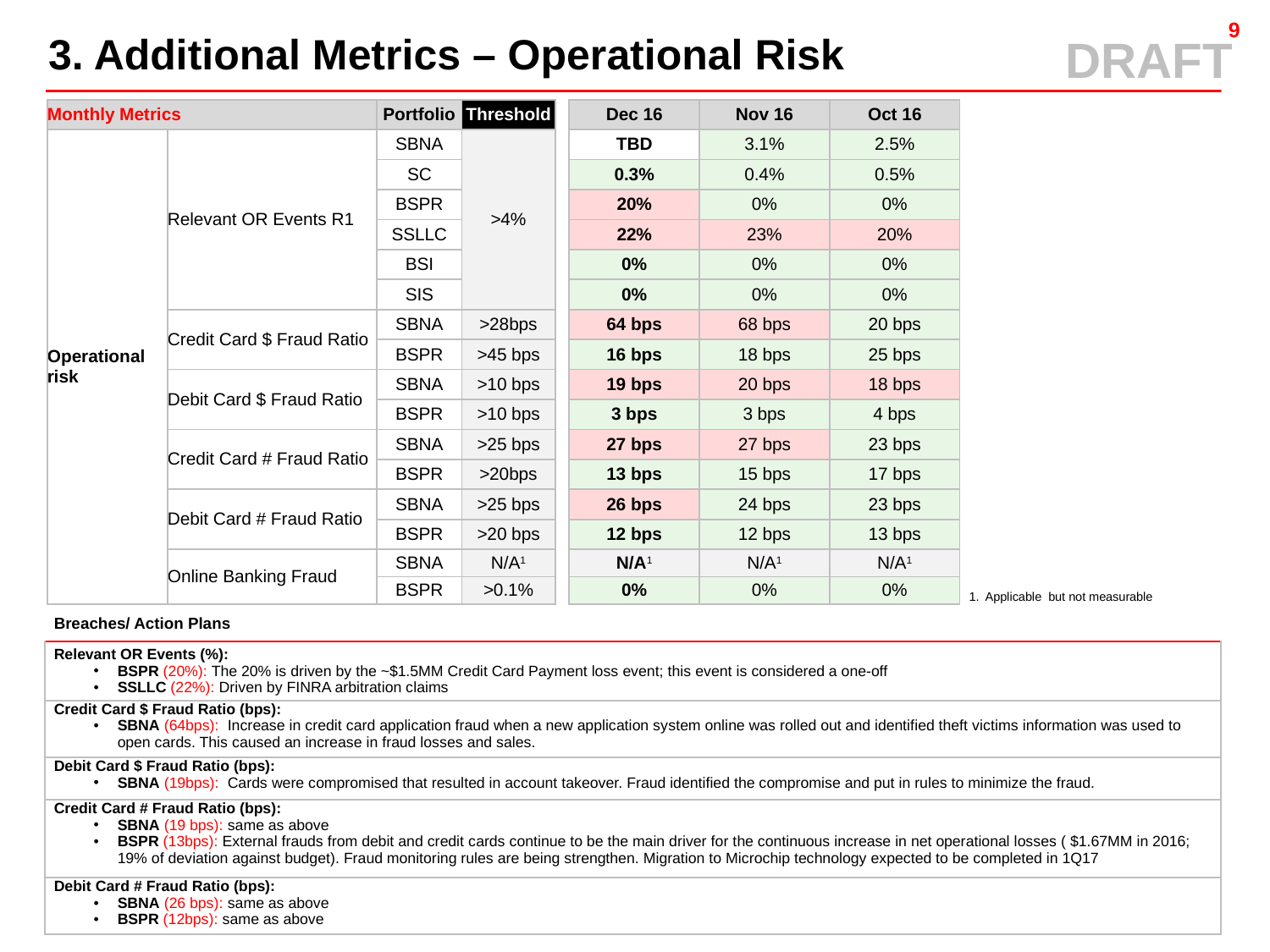

3. Additional Metrics – Operational Risk
| Monthly Metrics |  | Portfolio | Threshold |  | Dec 16 | Nov 16 | Oct 16 |
| --- | --- | --- | --- | --- | --- | --- | --- |
| Operational risk | Relevant OR Events R1 | SBNA | >4% |  | TBD | 3.1% | 2.5% |
|  |  | SC |  |  | 0.3% | 0.4% | 0.5% |
|  |  | BSPR |  |  | 20% | 0% | 0% |
|  |  | SSLLC |  |  | 22% | 23% | 20% |
|  |  | BSI |  |  | 0% | 0% | 0% |
|  |  | SIS |  |  | 0% | 0% | 0% |
|  | Credit Card $ Fraud Ratio | SBNA | >28bps |  | 64 bps | 68 bps | 20 bps |
|  |  | BSPR | >45 bps |  | 16 bps | 18 bps | 25 bps |
|  | Debit Card $ Fraud Ratio | SBNA | >10 bps |  | 19 bps | 20 bps | 18 bps |
|  |  | BSPR | >10 bps |  | 3 bps | 3 bps | 4 bps |
|  | Credit Card # Fraud Ratio | SBNA | >25 bps |  | 27 bps | 27 bps | 23 bps |
|  |  | BSPR | >20bps |  | 13 bps | 15 bps | 17 bps |
|  | Debit Card # Fraud Ratio | SBNA | >25 bps |  | 26 bps | 24 bps | 23 bps |
|  |  | BSPR | >20 bps |  | 12 bps | 12 bps | 13 bps |
|  | Online Banking Fraud | SBNA | N/A1 |  | N/A1 | N/A1 | N/A1 |
|  |  | BSPR | >0.1% |  | 0% | 0% | 0% |
Applicable  but not measurable
| Breaches/ Action Plans |
| --- |
| Relevant OR Events (%): BSPR (20%): The 20% is driven by the ~$1.5MM Credit Card Payment loss event; this event is considered a one-off SSLLC (22%): Driven by FINRA arbitration claims |
| Credit Card $ Fraud Ratio (bps): SBNA (64bps):  Increase in credit card application fraud when a new application system online was rolled out and identified theft victims information was used to open cards. This caused an increase in fraud losses and sales. |
| Debit Card $ Fraud Ratio (bps): SBNA (19bps): Cards were compromised that resulted in account takeover. Fraud identified the compromise and put in rules to minimize the fraud. |
| Credit Card # Fraud Ratio (bps): SBNA (19 bps): same as above BSPR (13bps): External frauds from debit and credit cards continue to be the main driver for the continuous increase in net operational losses ( $1.67MM in 2016; 19% of deviation against budget). Fraud monitoring rules are being strengthen. Migration to Microchip technology expected to be completed in 1Q17 |
| Debit Card # Fraud Ratio (bps): SBNA (26 bps): same as above BSPR (12bps): same as above |